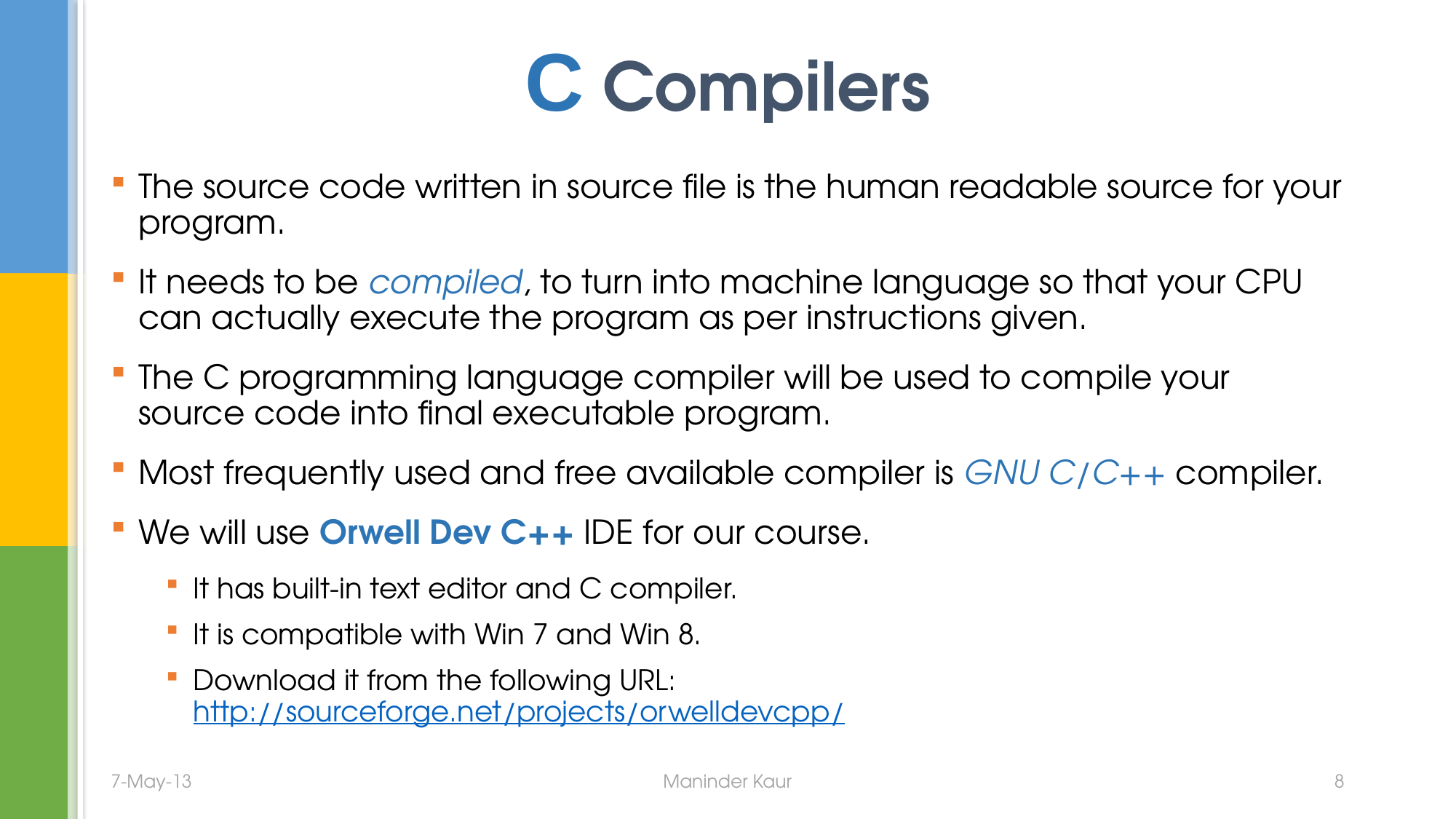

# C Compilers
The source code written in source file is the human readable source for your program.
It needs to be compiled, to turn into machine language so that your CPU can actually execute the program as per instructions given.
The C programming language compiler will be used to compile your source code into final executable program.
Most frequently used and free available compiler is GNU C/C++ compiler.
We will use Orwell Dev C++ IDE for our course.
It has built-in text editor and C compiler.
It is compatible with Win 7 and Win 8.
Download it from the following URL:
http://sourceforge.net/projects/orwelldevcpp/
7-May-13
Maninder Kaur
8